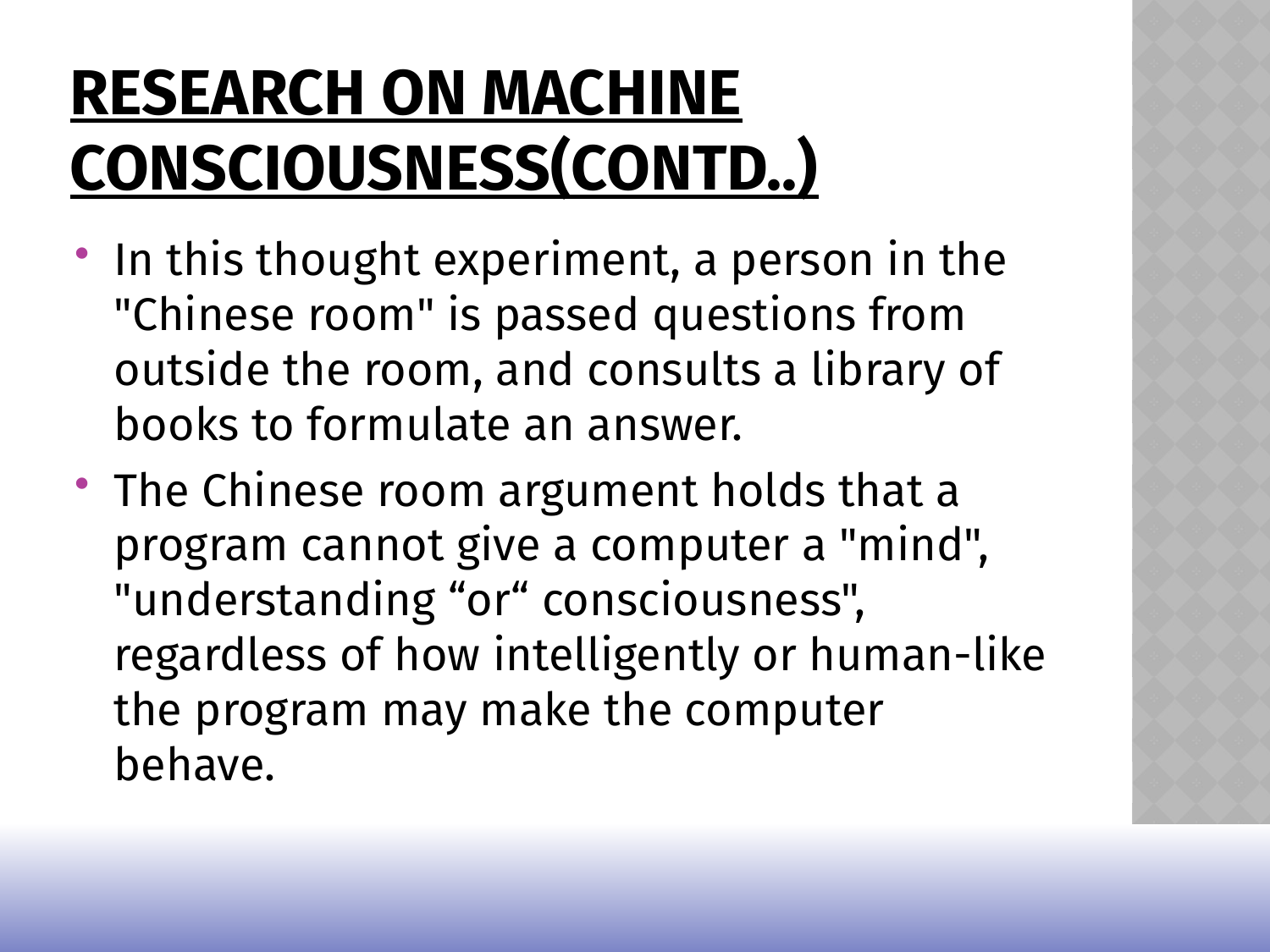

# Research on Machine Consciousness(CONTD..)
In this thought experiment, a person in the "Chinese room" is passed questions from outside the room, and consults a library of books to formulate an answer.
The Chinese room argument holds that a program cannot give a computer a "mind", "understanding “or“ consciousness", regardless of how intelligently or human-like the program may make the computer behave.